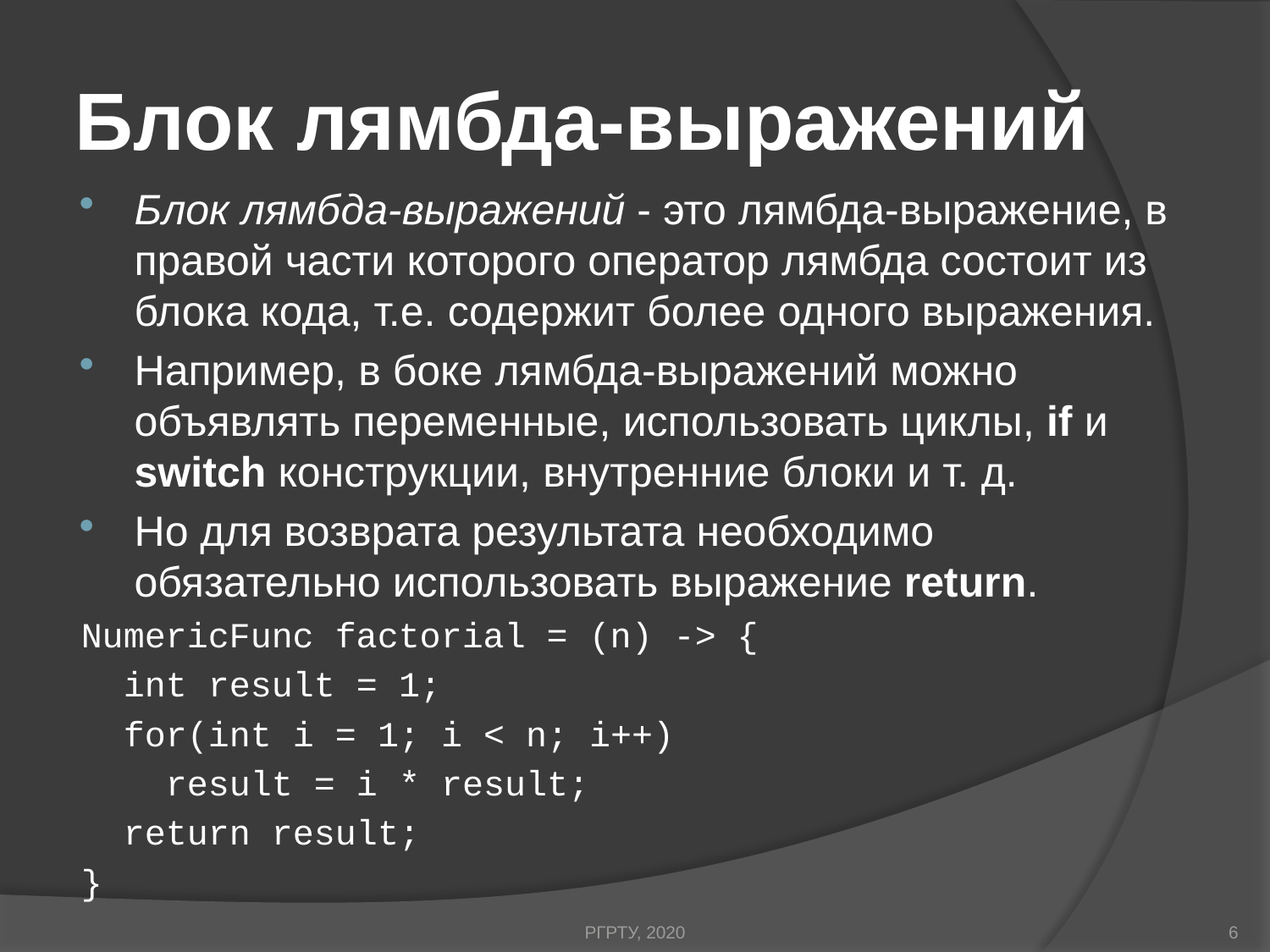

# Блок лямбда-выражений
Блок лямбда-выражений - это лямбда-выражение, в правой части которого оператор лямбда состоит из блока кода, т.е. содержит более одного выражения.
Например, в боке лямбда-выражений можно объявлять переменные, использовать циклы, if и switch конструкции, внутренние блоки и т. д.
Но для возврата результата необходимо обязательно использовать выражение return.
NumericFunc factorial = (n) -> {
  int result = 1;
  for(int i = 1; i < n; i++)
    result = i * result;
  return result;
}
РГРТУ, 2020
6